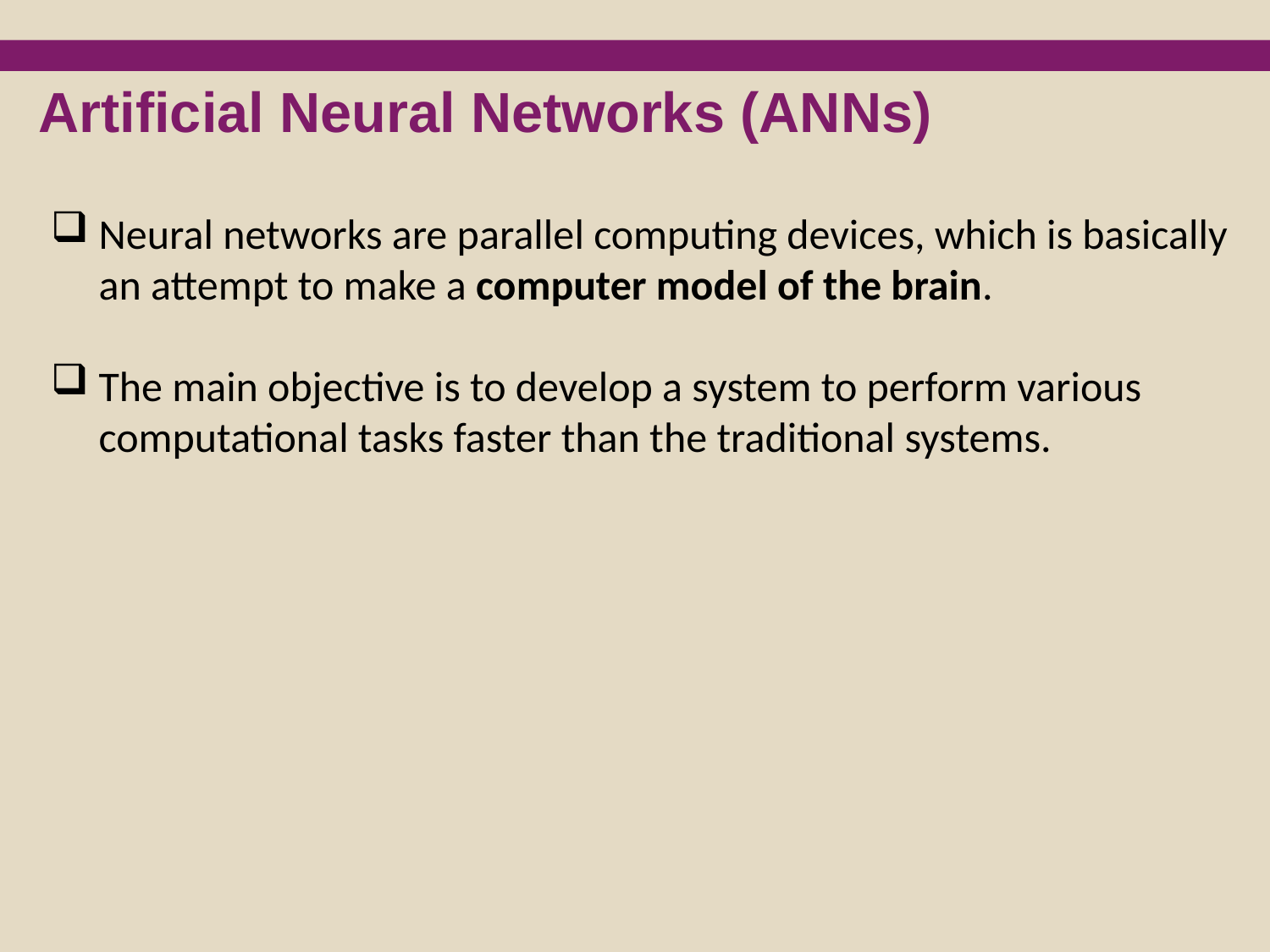

Artificial Neural Networks (ANNs)

Neural networks are parallel computing devices, which is basically an attempt to make a computer model of the brain.

The main objective is to develop a system to perform various computational tasks faster than the traditional systems.